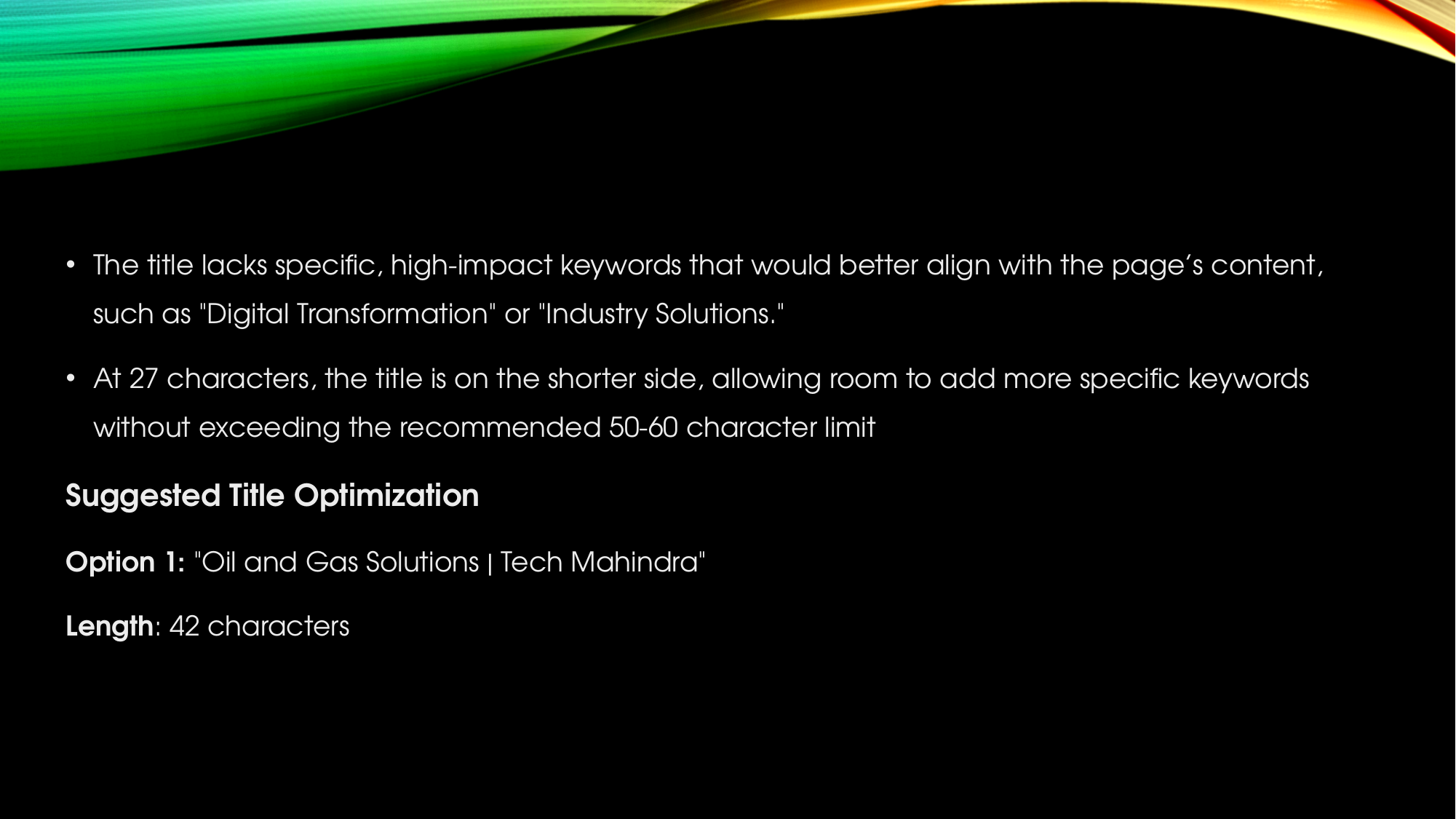

The title lacks specific, high-impact keywords that would better align with the page’s content, such as "Digital Transformation" or "Industry Solutions."
At 27 characters, the title is on the shorter side, allowing room to add more specific keywords without exceeding the recommended 50-60 character limit
Suggested Title Optimization
Option 1: "Oil and Gas Solutions | Tech Mahindra"
Length: 42 characters